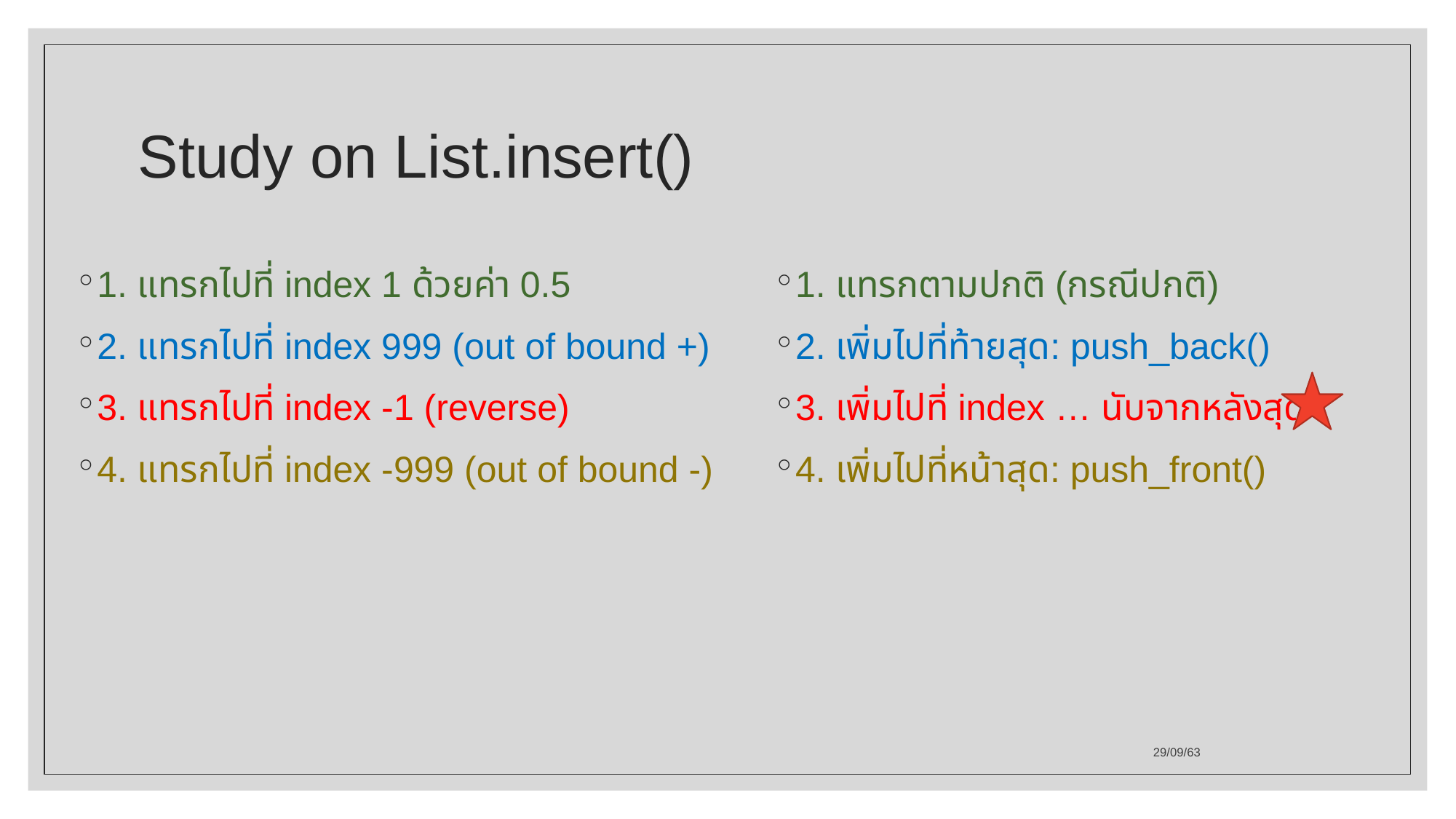

# Study on List.insert()
1. แทรกไปที่ index 1 ด้วยค่า 0.5
2. แทรกไปที่ index 999 (out of bound +)
3. แทรกไปที่ index -1 (reverse)
4. แทรกไปที่ index -999 (out of bound -)

1. แทรกตามปกติ (กรณีปกติ)
2. เพิ่มไปที่ท้ายสุด: push_back()
3. เพิ่มไปที่ index … นับจากหลังสุด
4. เพิ่มไปที่หน้าสุด: push_front()

29/09/63